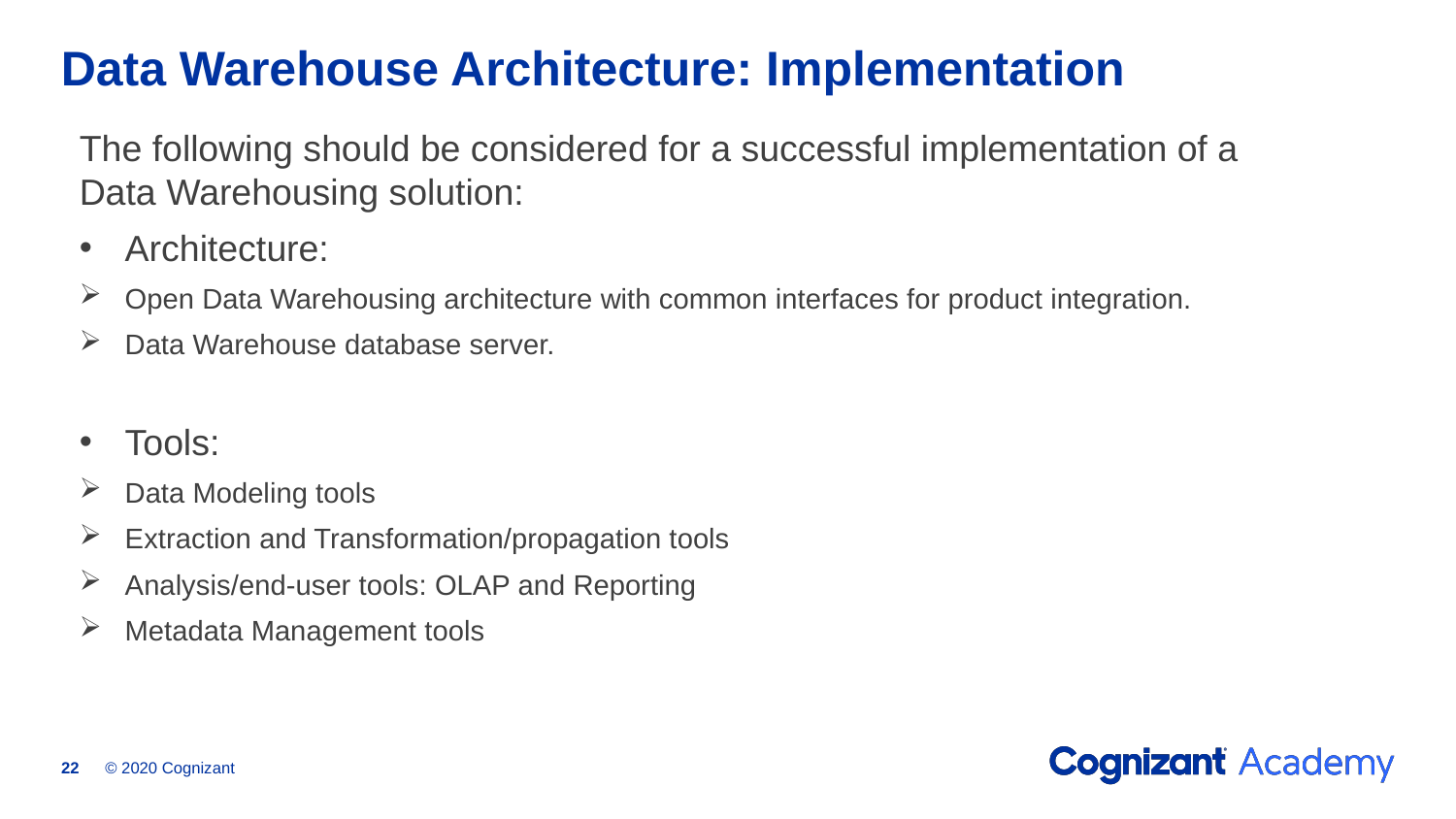

# Data Warehouse Architecture: Implementation
The following should be considered for a successful implementation of a Data Warehousing solution:
Architecture:
Open Data Warehousing architecture with common interfaces for product integration.
Data Warehouse database server.

Tools:
Data Modeling tools
Extraction and Transformation/propagation tools
Analysis/end-user tools: OLAP and Reporting
Metadata Management tools

© 2020 Cognizant
22